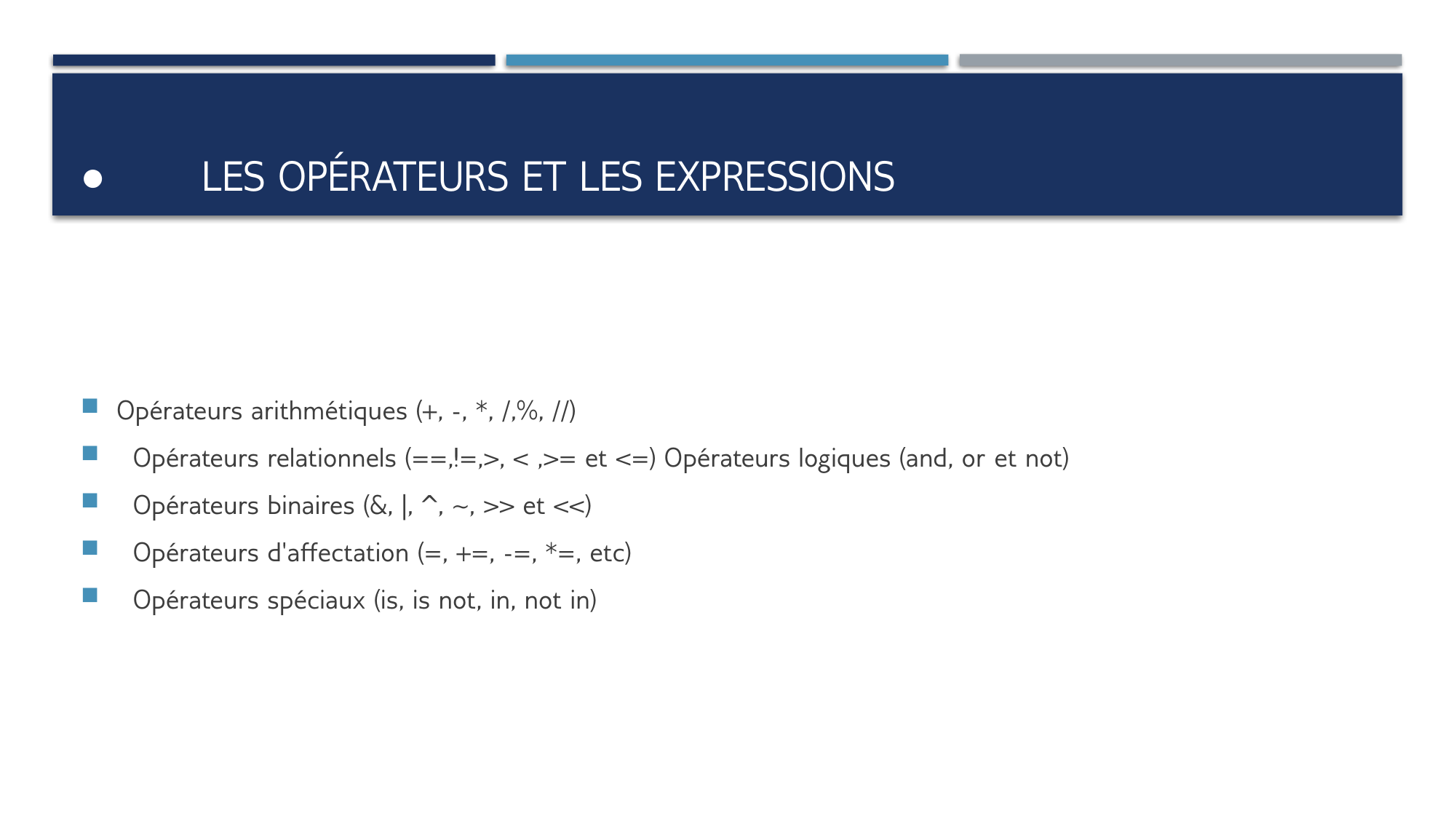

# ●	 Les opérateurs et Les expressions

Opérateurs arithmétiques (+, -, *, /,%, //)
  Opérateurs relationnels (==,!=,>, < ,>= et <=) Opérateurs logiques (and, or et not)
  Opérateurs binaires (&, |, ^, ~, >> et <<)
  Opérateurs d'affectation (=, +=, -=, *=, etc)
  Opérateurs spéciaux (is, is not, in, not in)